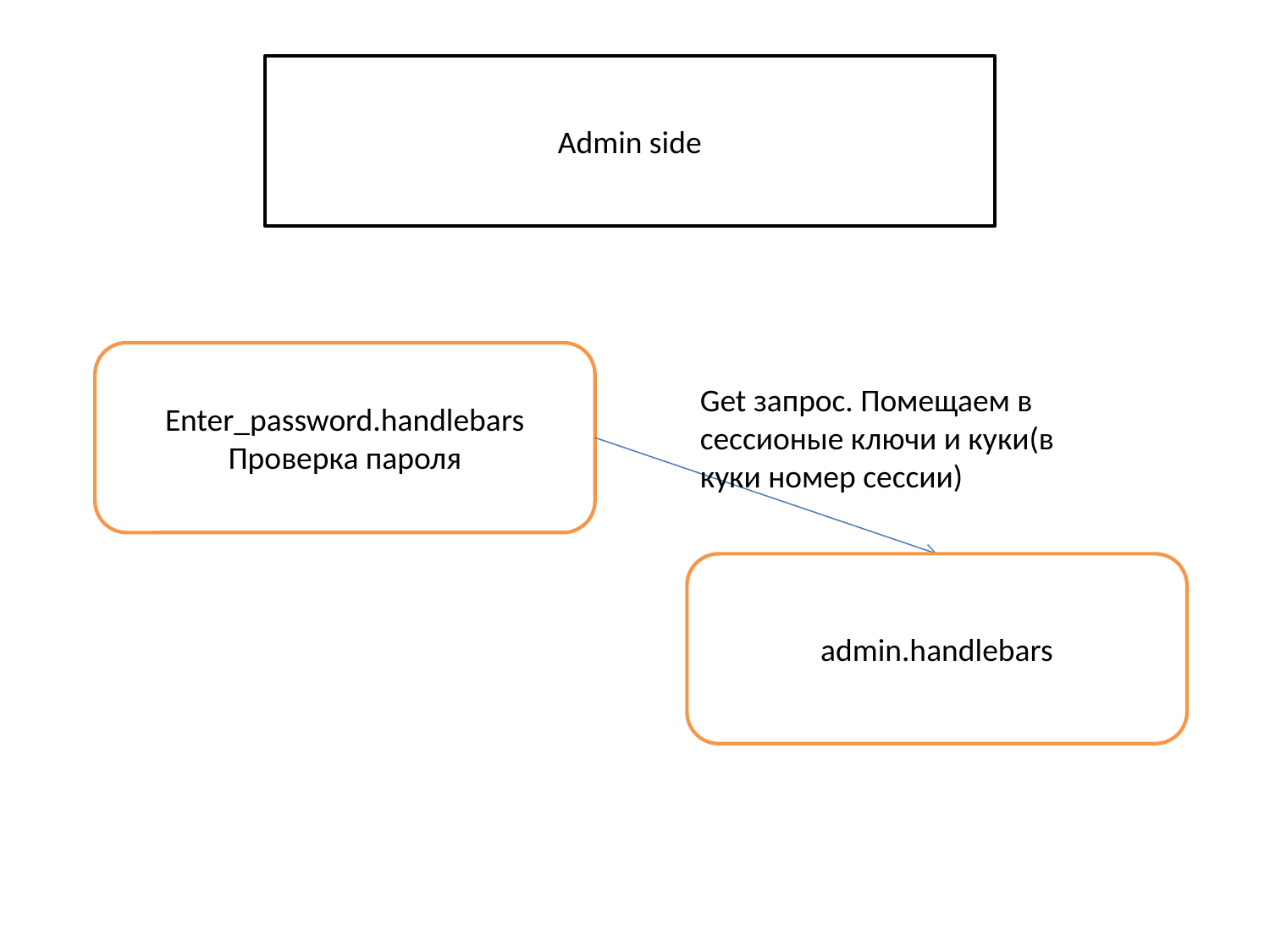

Admin side
Enter_password.handlebars
Проверка пароля
Get запрос. Помещаем в сессионые ключи и куки(в куки номер сессии)
admin.handlebars